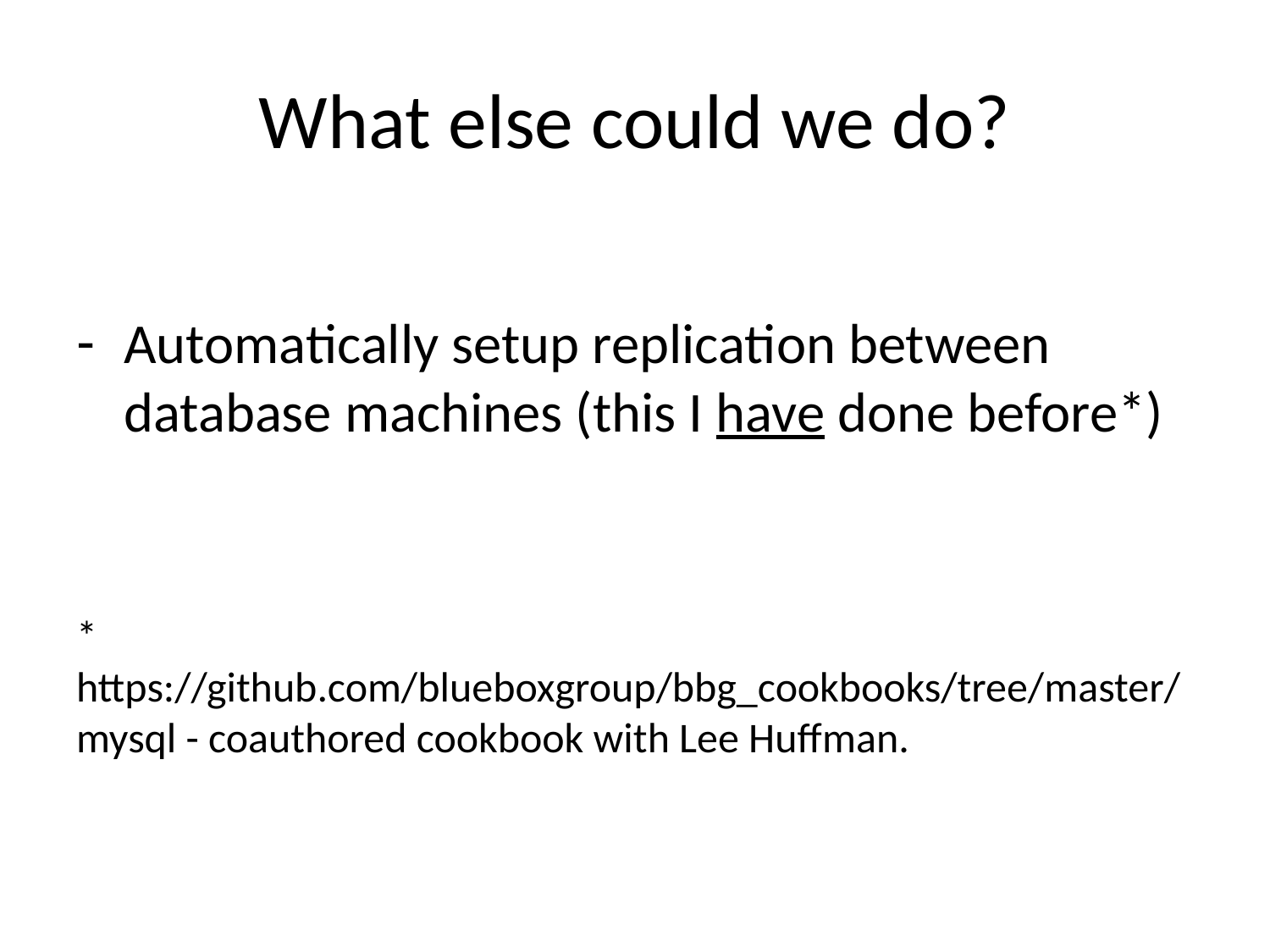

# What else could we do?

Automatically setup replication between database machines (this I have done before*)

* https://github.com/blueboxgroup/bbg_cookbooks/tree/master/mysql - coauthored cookbook with Lee Huffman.